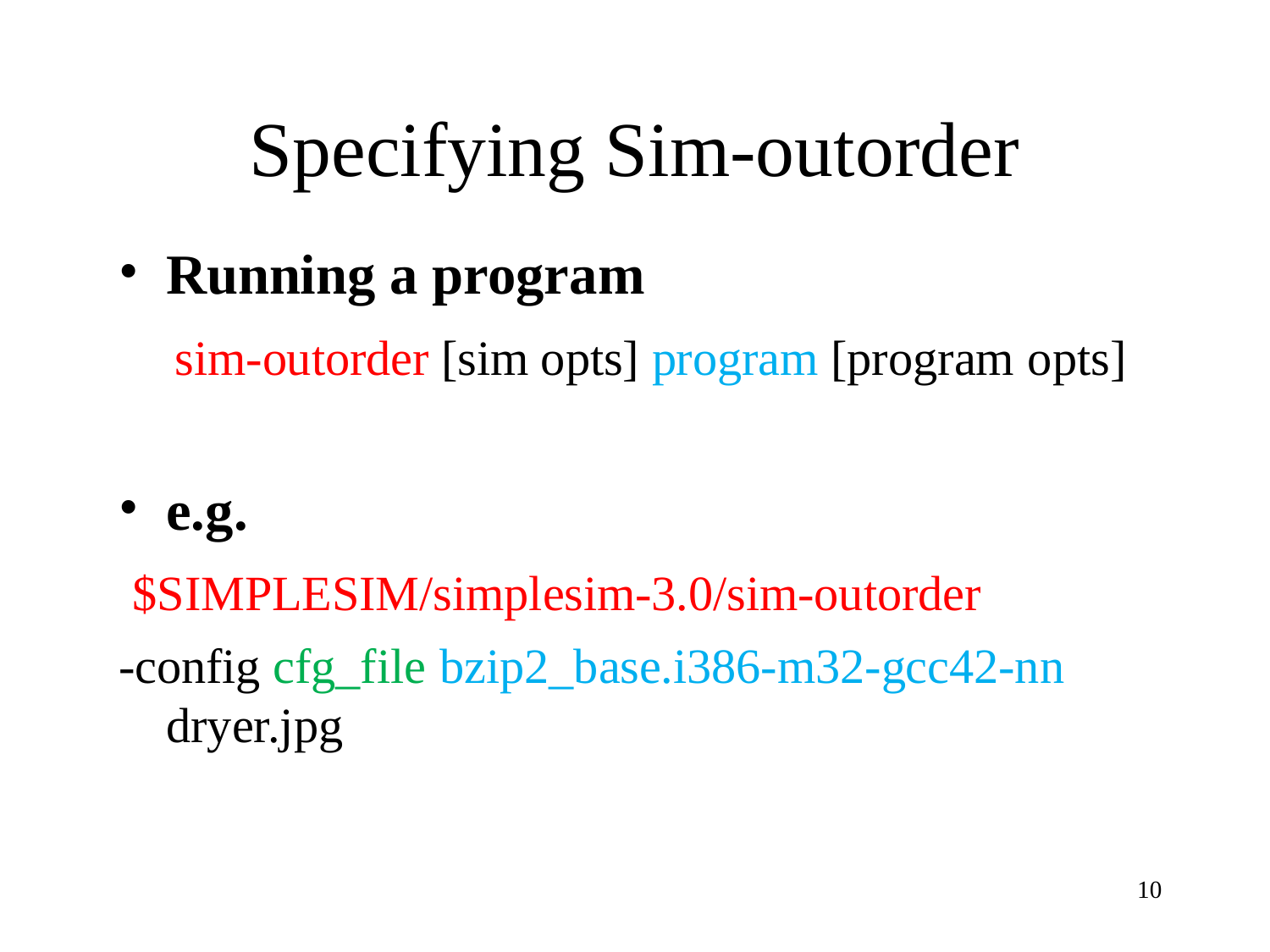

# Specifying Sim-outorder
Running a program
sim-outorder [sim opts] program [program opts]

e.g.
$SIMPLESIM/simplesim-3.0/sim-outorder
-config cfg_file bzip2_base.i386-m32-gcc42-nn
dryer.jpg
10